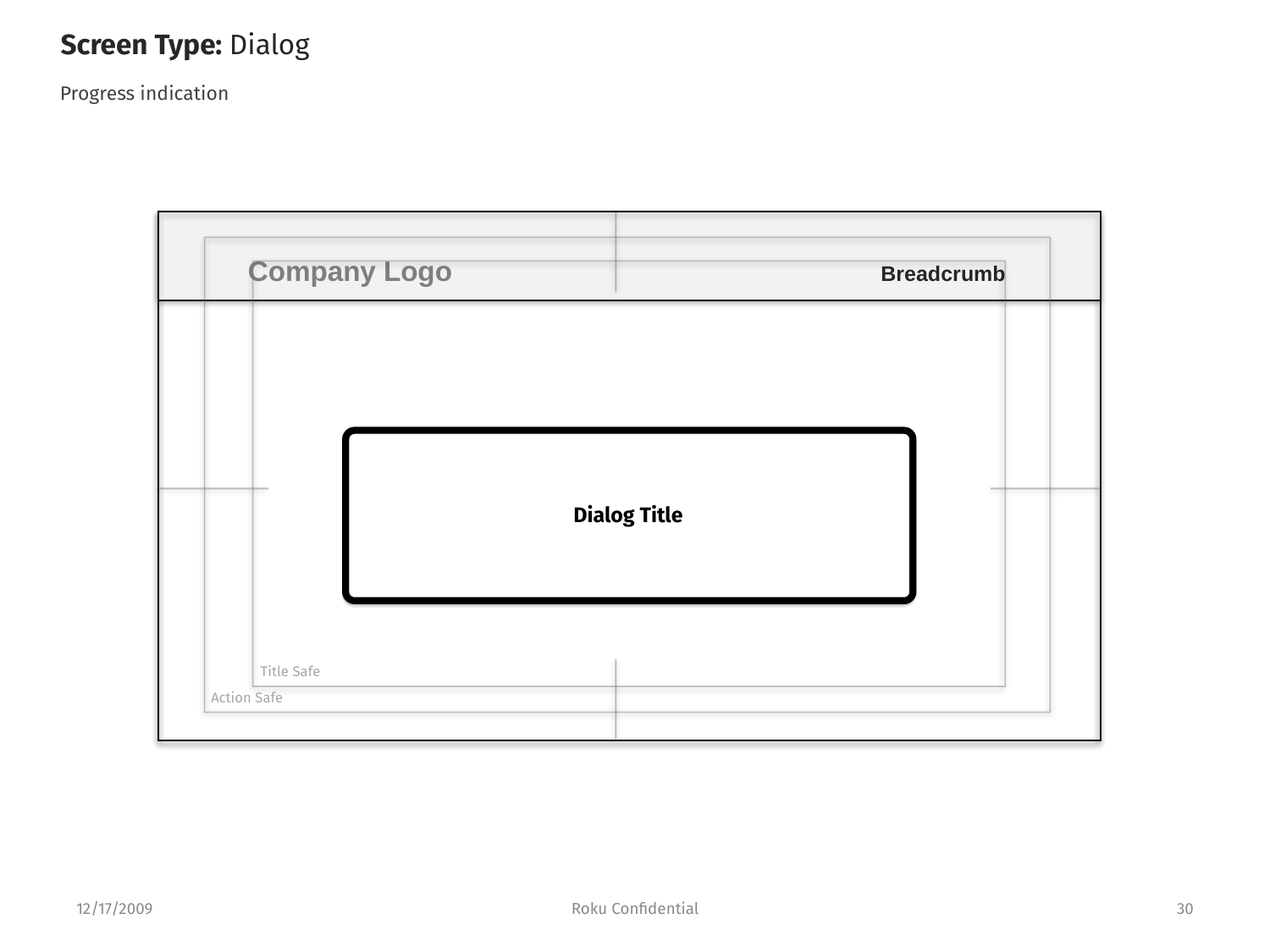

Screen Type: Dialog
Progress indication

Title Safe
Action Safe

Company Logo
Breadcrumb

Dialog Title
12/17/2009
Roku Confidential
30